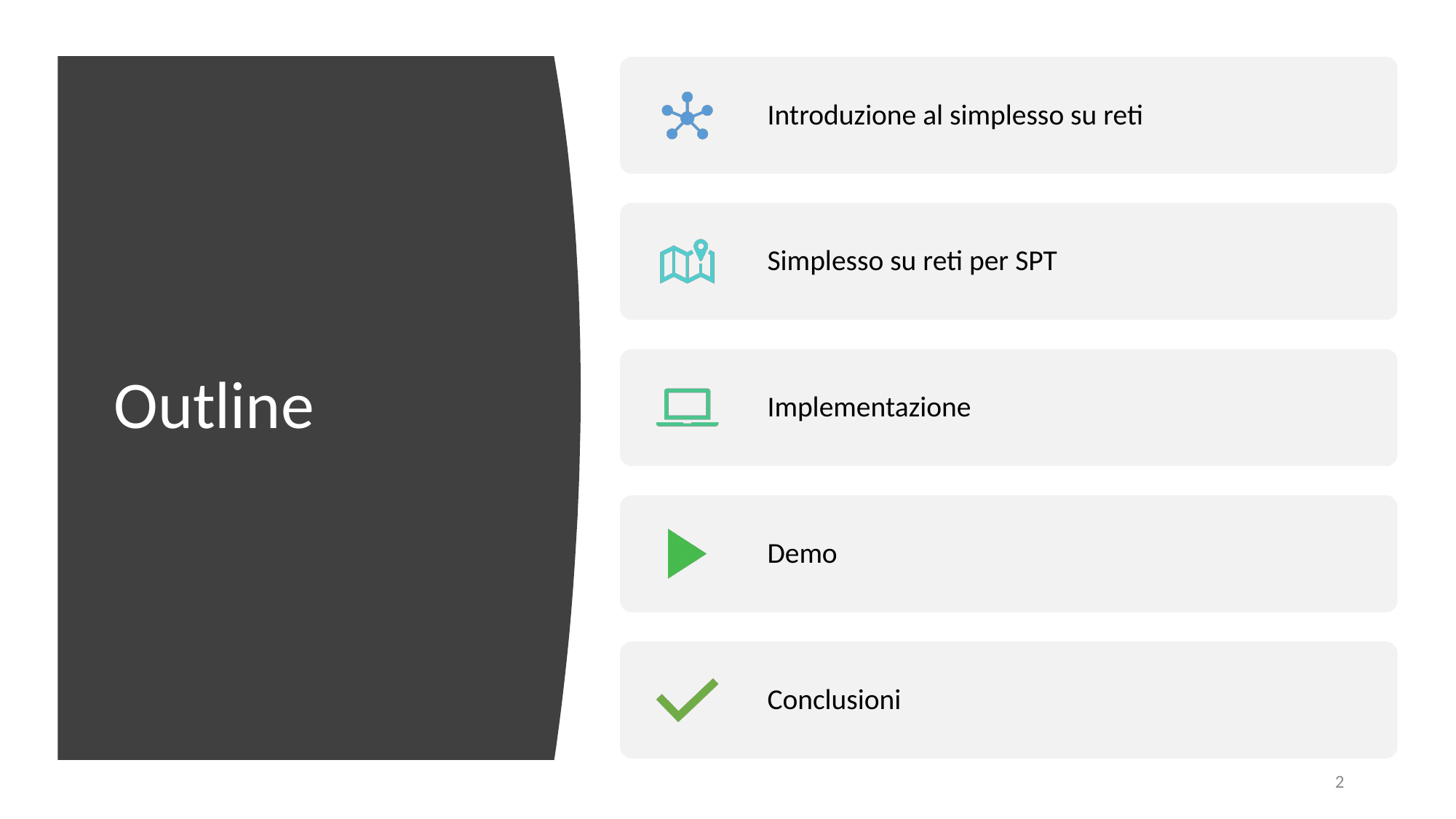

Introduzione al simplesso su reti
Simplesso su reti per SPT
Implementazione
Demo
Conclusioni

# Outline
2